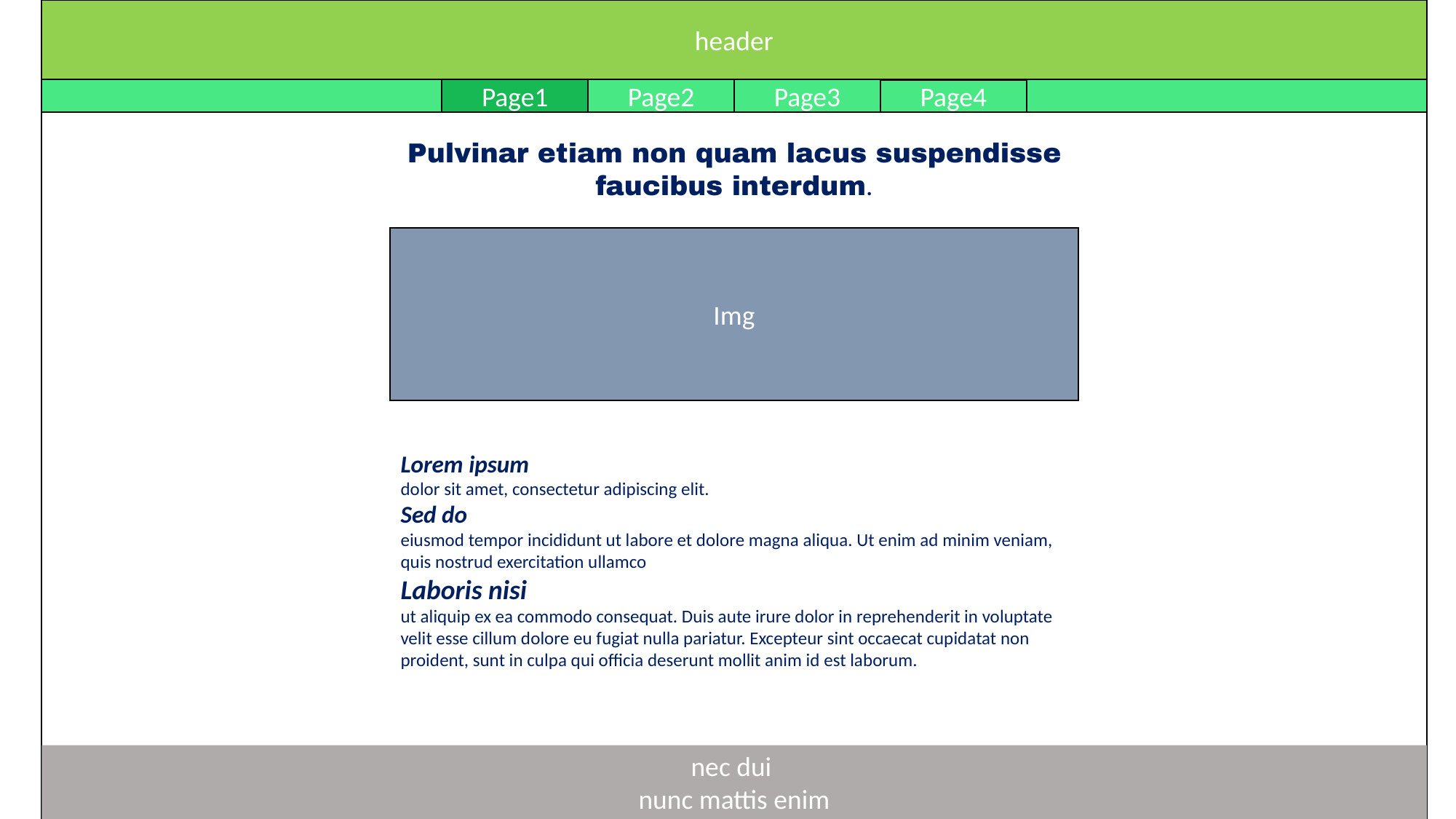

header
Page1
Page2

Page3
Page4

Pulvinar etiam non quam lacus suspendisse faucibus interdum.
Img
Lorem ipsum
dolor sit amet, consectetur adipiscing elit.
Sed do
eiusmod tempor incididunt ut labore et dolore magna aliqua. Ut enim ad minim veniam, quis nostrud exercitation ullamco
Laboris nisi
ut aliquip ex ea commodo consequat. Duis aute irure dolor in reprehenderit in voluptate velit esse cillum dolore eu fugiat nulla pariatur. Excepteur sint occaecat cupidatat non proident, sunt in culpa qui officia deserunt mollit anim id est laborum.
nec dui
nunc mattis enim